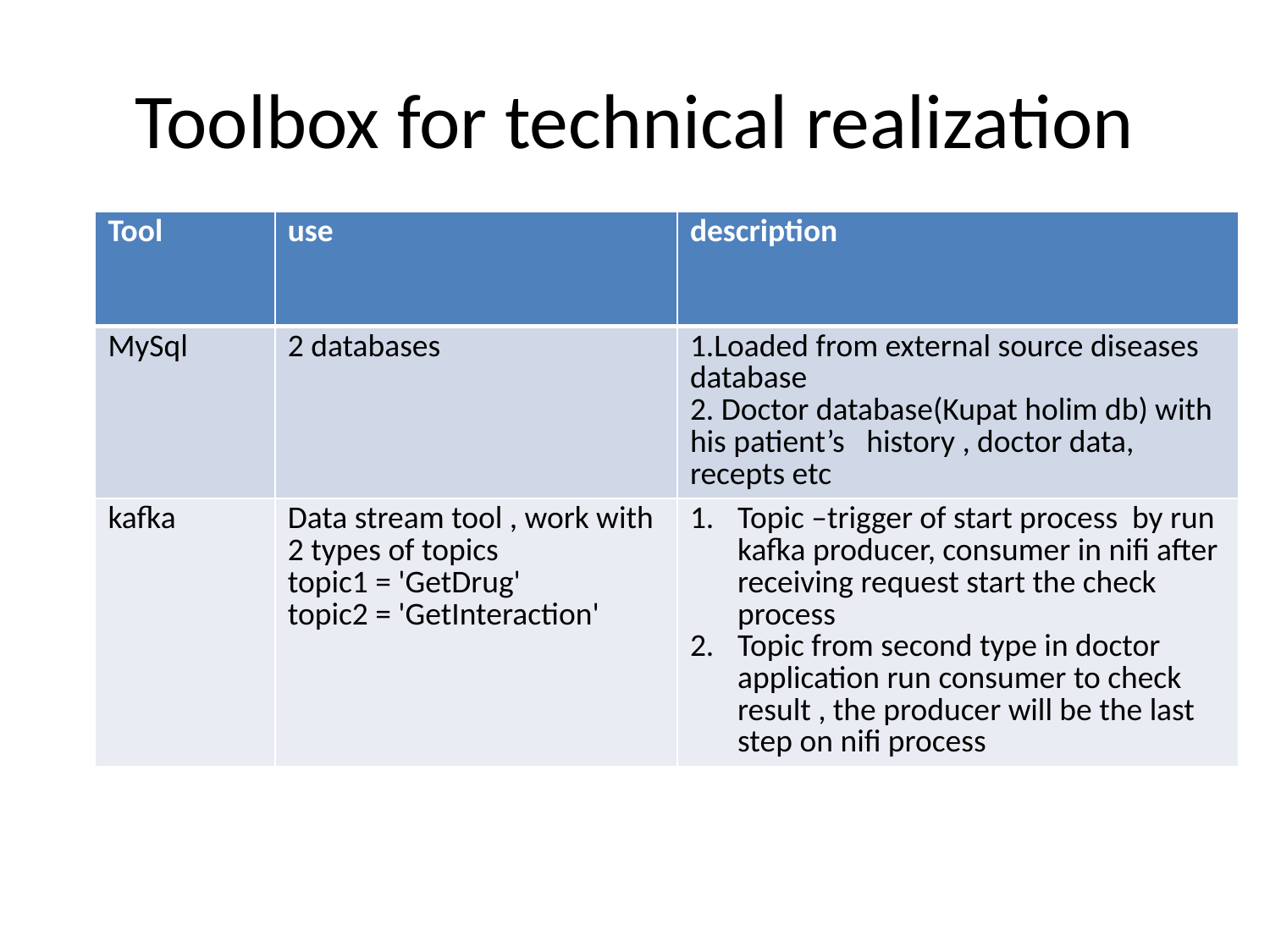

# Toolbox for technical realization
| Tool | use | description |
| --- | --- | --- |
| MySql | 2 databases | 1.Loaded from external source diseases database 2. Doctor database(Kupat holim db) with his patient’s history , doctor data, recepts etc |
| kafka | Data stream tool , work with 2 types of topics topic1 = 'GetDrug' topic2 = 'GetInteraction' | Topic –trigger of start process by run kafka producer, consumer in nifi after receiving request start the check process Topic from second type in doctor application run consumer to check result , the producer will be the last step on nifi process |